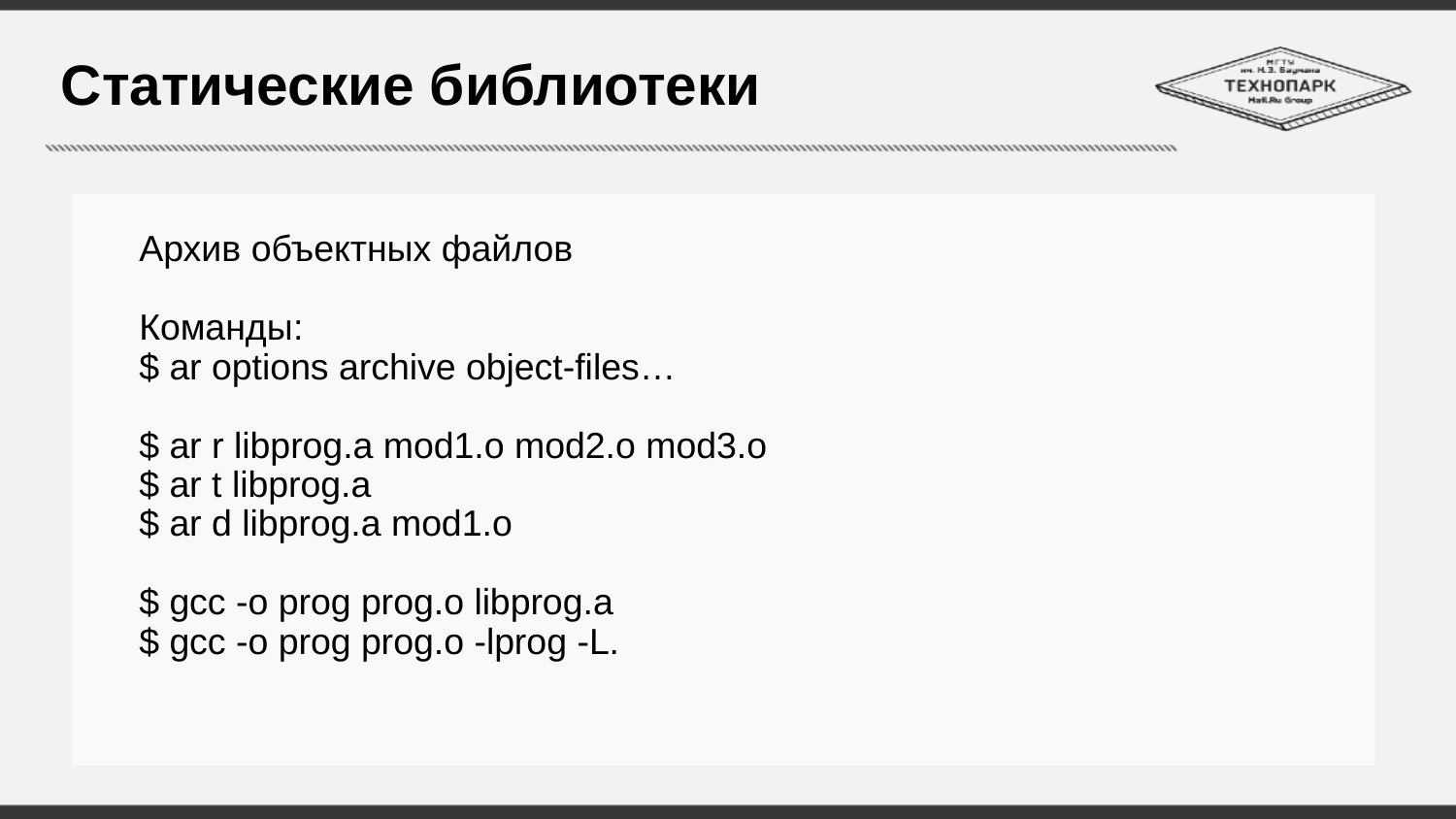

# Статические библиотеки
Архив объектных файлов

Команды:
$ ar options archive object-files…

$ ar r libprog.a mod1.o mod2.o mod3.o
$ ar t libprog.a
$ ar d libprog.a mod1.o

$ gcc -o prog prog.o libprog.a
$ gcc -o prog prog.o -lprog -L.